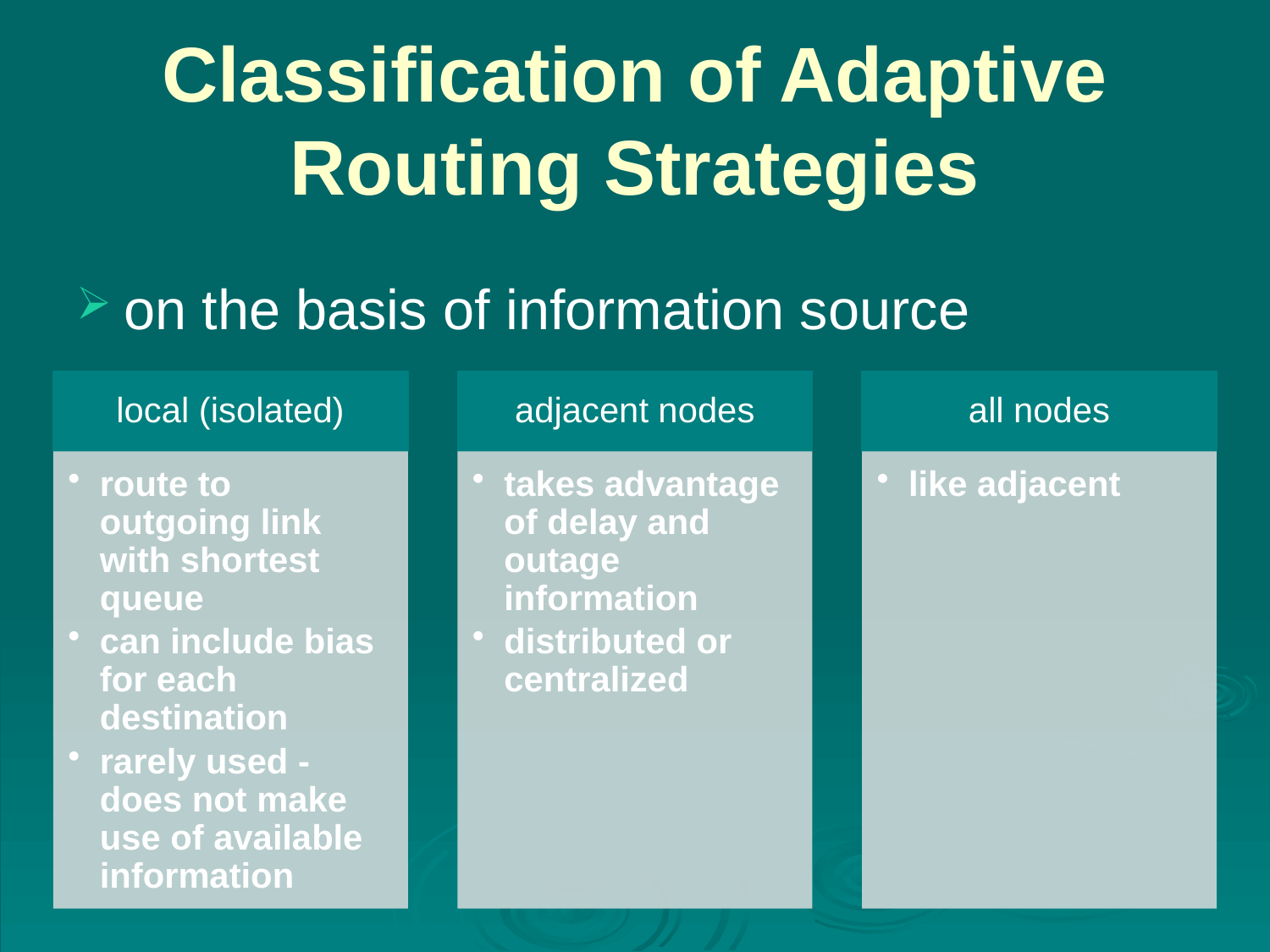

# Classification of Adaptive Routing Strategies
on the basis of information source

local (isolated)
route to outgoing link with shortest queue
can include bias for each destination
rarely used - does not make use of available information
adjacent nodes
takes advantage of delay and outage information
distributed or centralized
all nodes
like adjacent